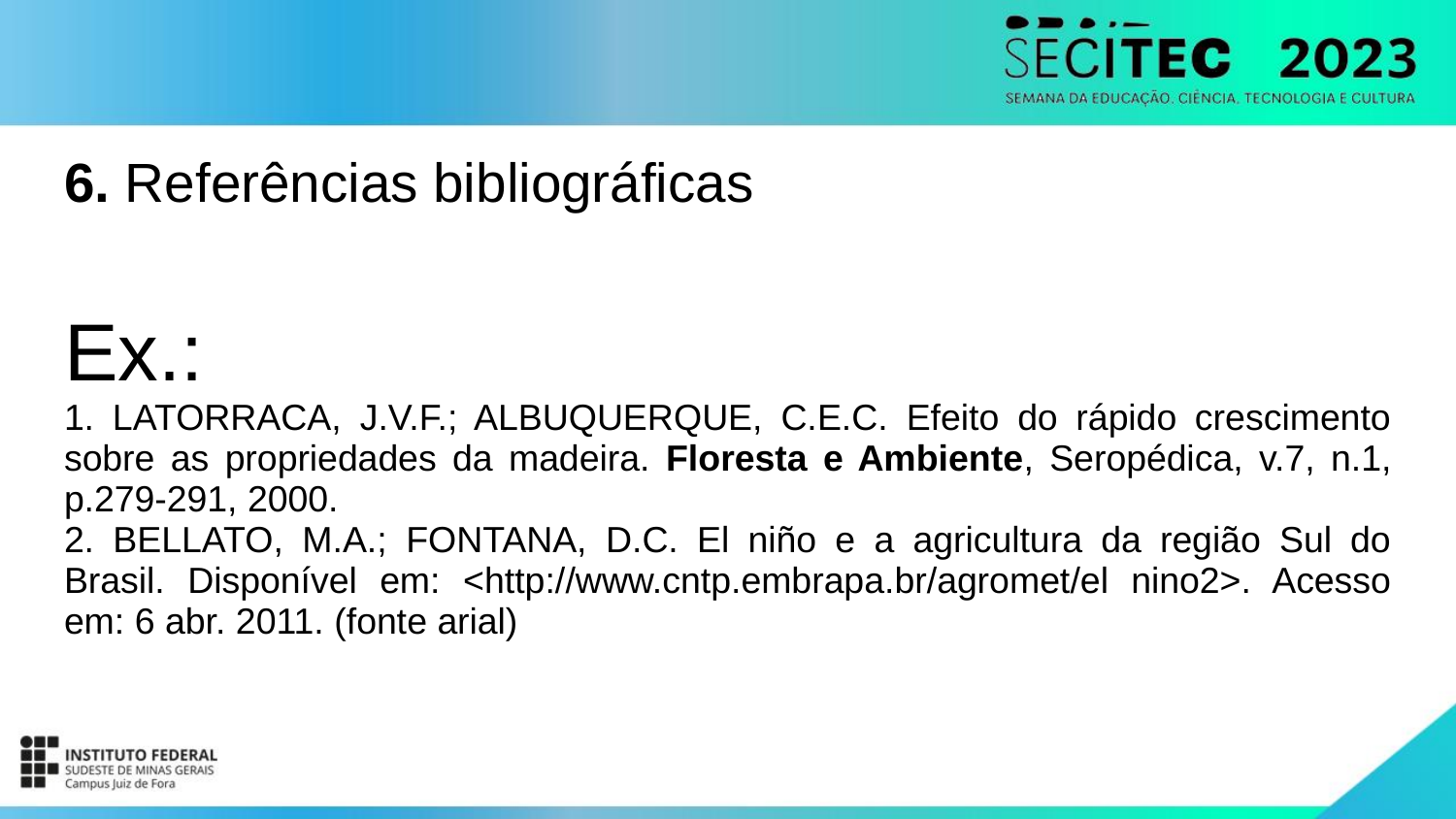

# 6. Referências bibliográficas

Ex.:
1. LATORRACA, J.V.F.; ALBUQUERQUE, C.E.C. Efeito do rápido crescimento sobre as propriedades da madeira. Floresta e Ambiente, Seropédica, v.7, n.1, p.279-291, 2000.
2. BELLATO, M.A.; FONTANA, D.C. El niño e a agricultura da região Sul do Brasil. Disponível em: <http://www.cntp.embrapa.br/agromet/el nino2>. Acesso em: 6 abr. 2011. (fonte arial)